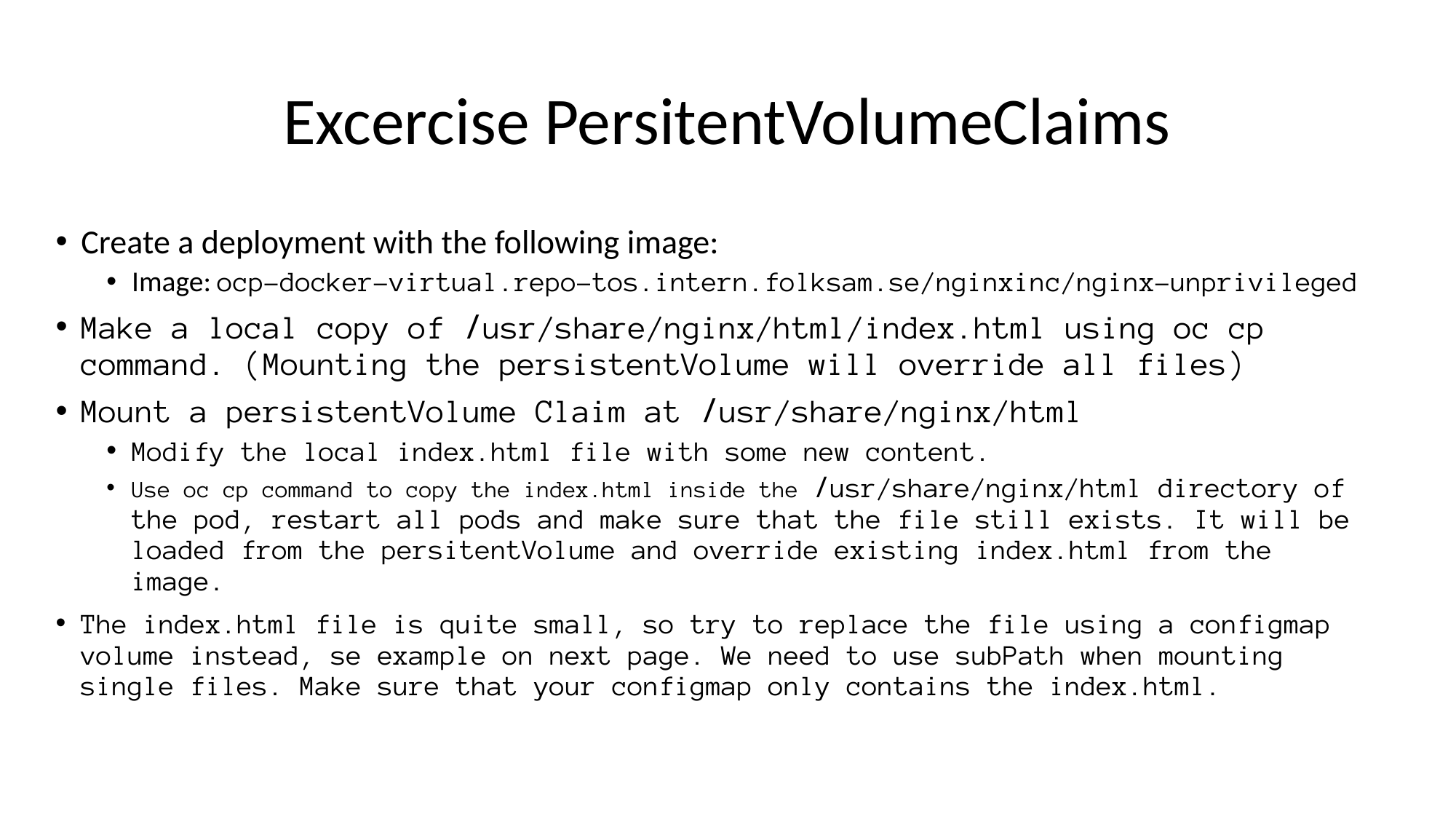

# Excercise PersitentVolumeClaims
Create a deployment with the following image:
Image: ocp-docker-virtual.repo-tos.intern.folksam.se/nginxinc/nginx-unprivileged
Make a local copy of /usr/share/nginx/html/index.html using oc cp command. (Mounting the persistentVolume will override all files)
Mount a persistentVolume Claim at /usr/share/nginx/html
Modify the local index.html file with some new content.
Use oc cp command to copy the index.html inside the /usr/share/nginx/html directory of the pod, restart all pods and make sure that the file still exists. It will be loaded from the persitentVolume and override existing index.html from the image.
The index.html file is quite small, so try to replace the file using a configmap volume instead, se example on next page. We need to use subPath when mounting single files. Make sure that your configmap only contains the index.html.